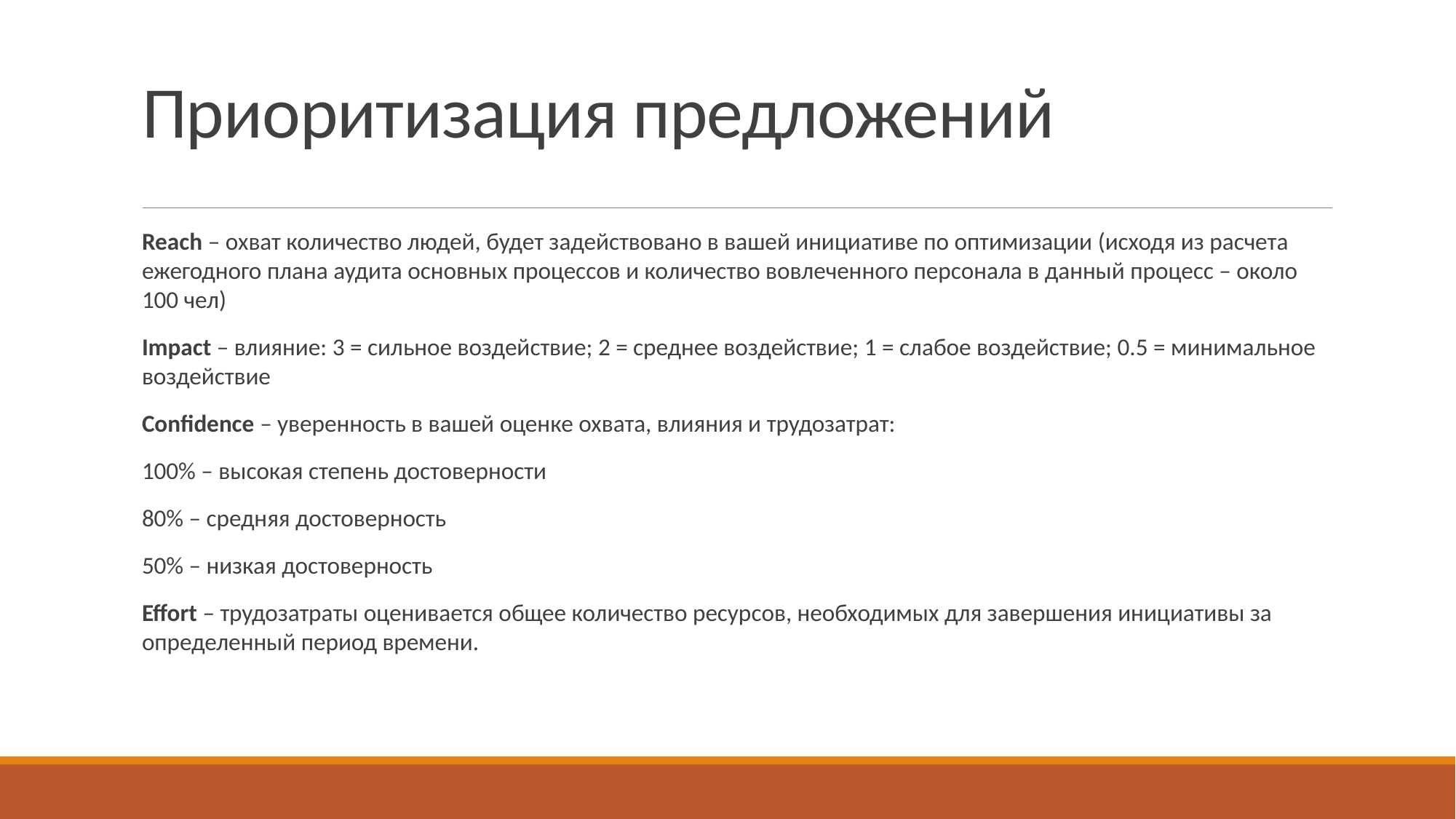

# Приоритизация предложений
Reach – охват количество людей, будет задействовано в вашей инициативе по оптимизации (исходя из расчета ежегодного плана аудита основных процессов и количество вовлеченного персонала в данный процесс – около 100 чел)
Impact – влияние: 3 = сильное воздействие; 2 = среднее воздействие; 1 = слабое воздействие; 0.5 = минимальное воздействие
Confidence – уверенность в вашей оценке охвата, влияния и трудозатрат:
100% – высокая степень достоверности
80% – средняя достоверность
50% – низкая достоверность
Effort – трудозатраты оценивается общее количество ресурсов, необходимых для завершения инициативы за определенный период времени.